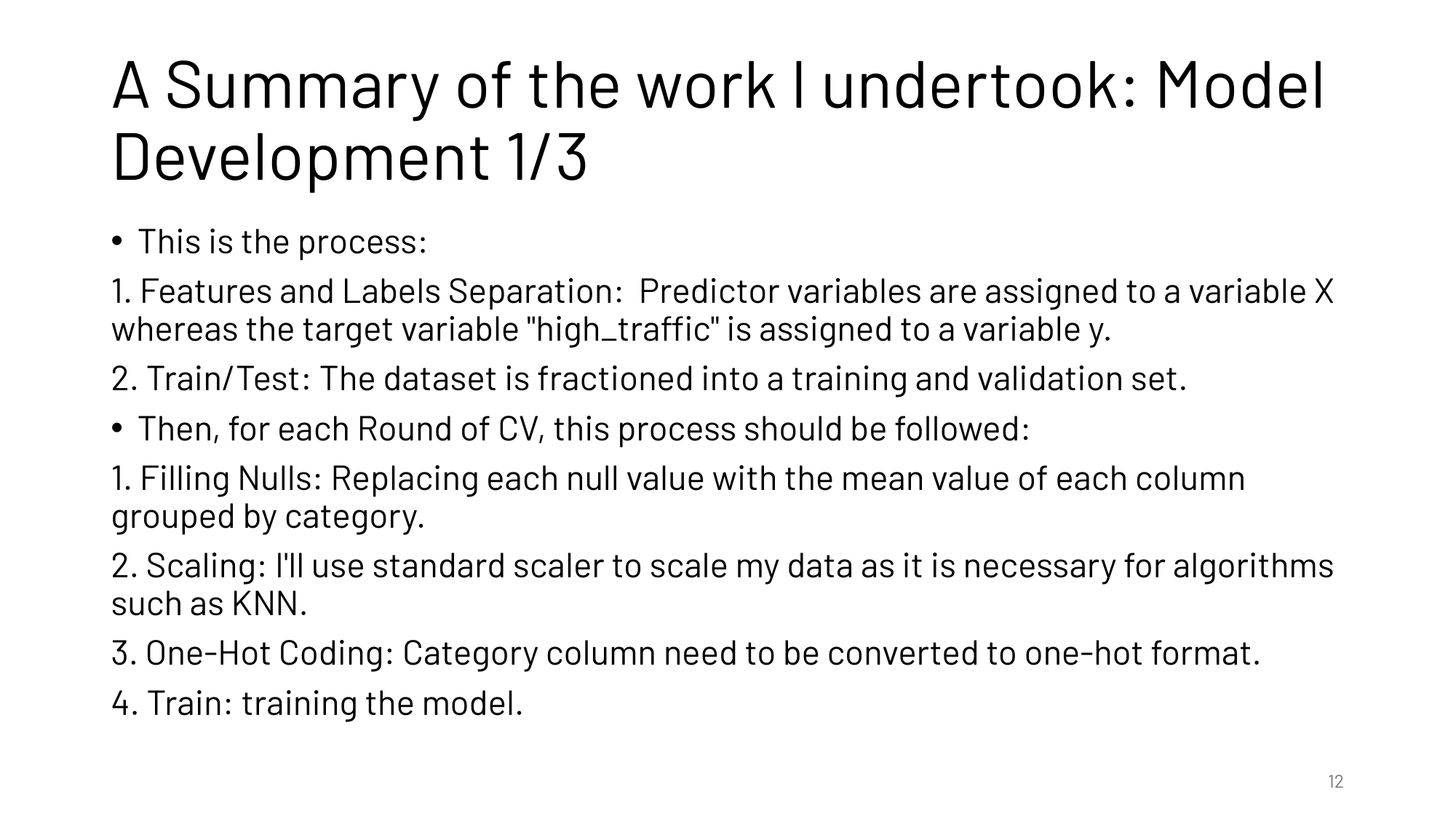

# A Summary of the work I undertook: Model Development 1/3
This is the process:
1. Features and Labels Separation:  Predictor variables are assigned to a variable X whereas the target variable "high_traffic" is assigned to a variable y.
2. Train/Test: The dataset is fractioned into a training and validation set.
Then, for each Round of CV, this process should be followed:
1. Filling Nulls: Replacing each null value with the mean value of each column grouped by category.
2. Scaling: I'll use standard scaler to scale my data as it is necessary for algorithms such as KNN.
3. One-Hot Coding: Category column need to be converted to one-hot format.
4. Train: training the model.
12